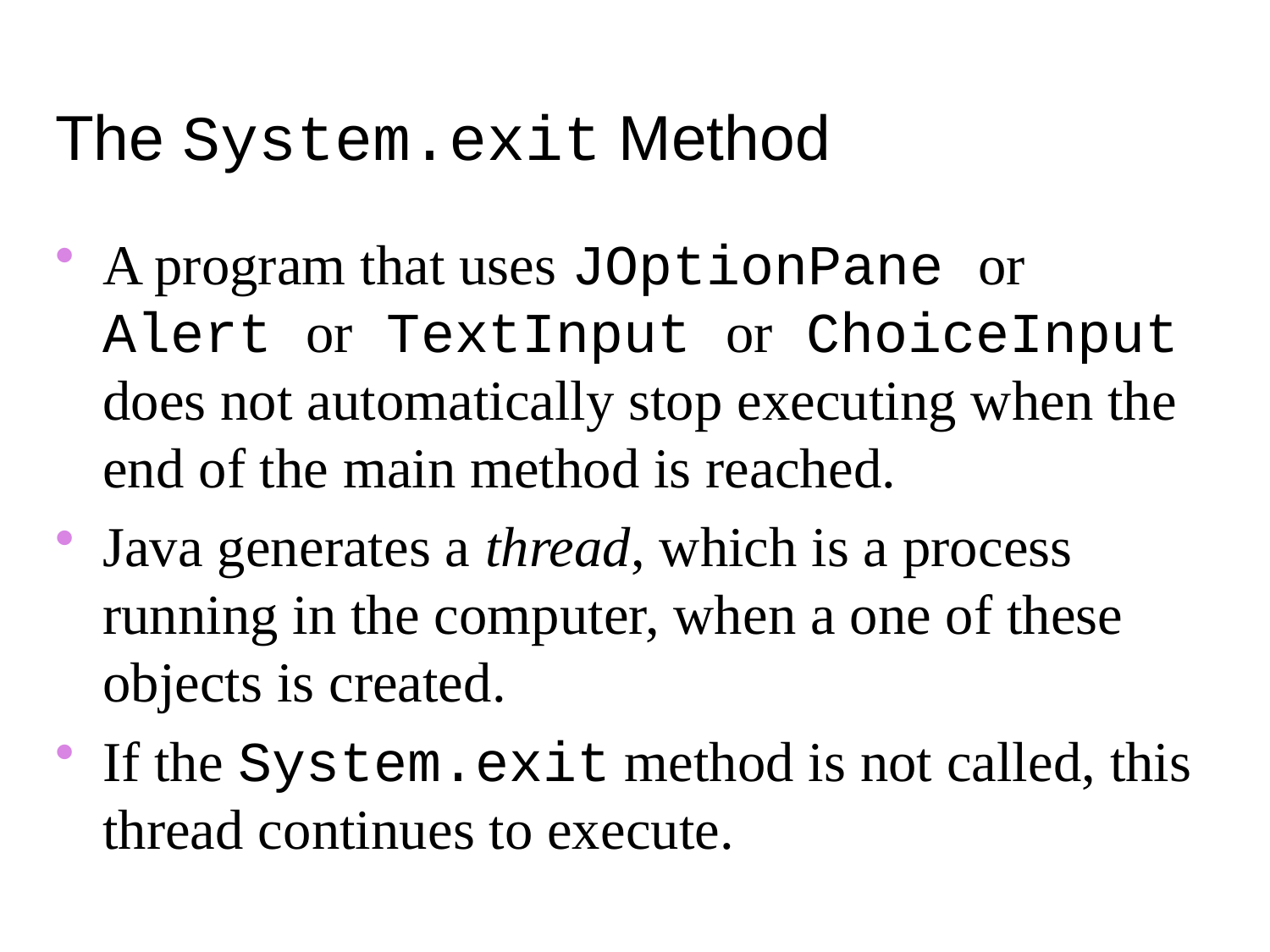

The System.exit Method
A program that uses JOptionPane or Alert or TextInput or ChoiceInput does not automatically stop executing when the end of the main method is reached.
Java generates a thread, which is a process running in the computer, when a one of these objects is created.
If the System.exit method is not called, this thread continues to execute.